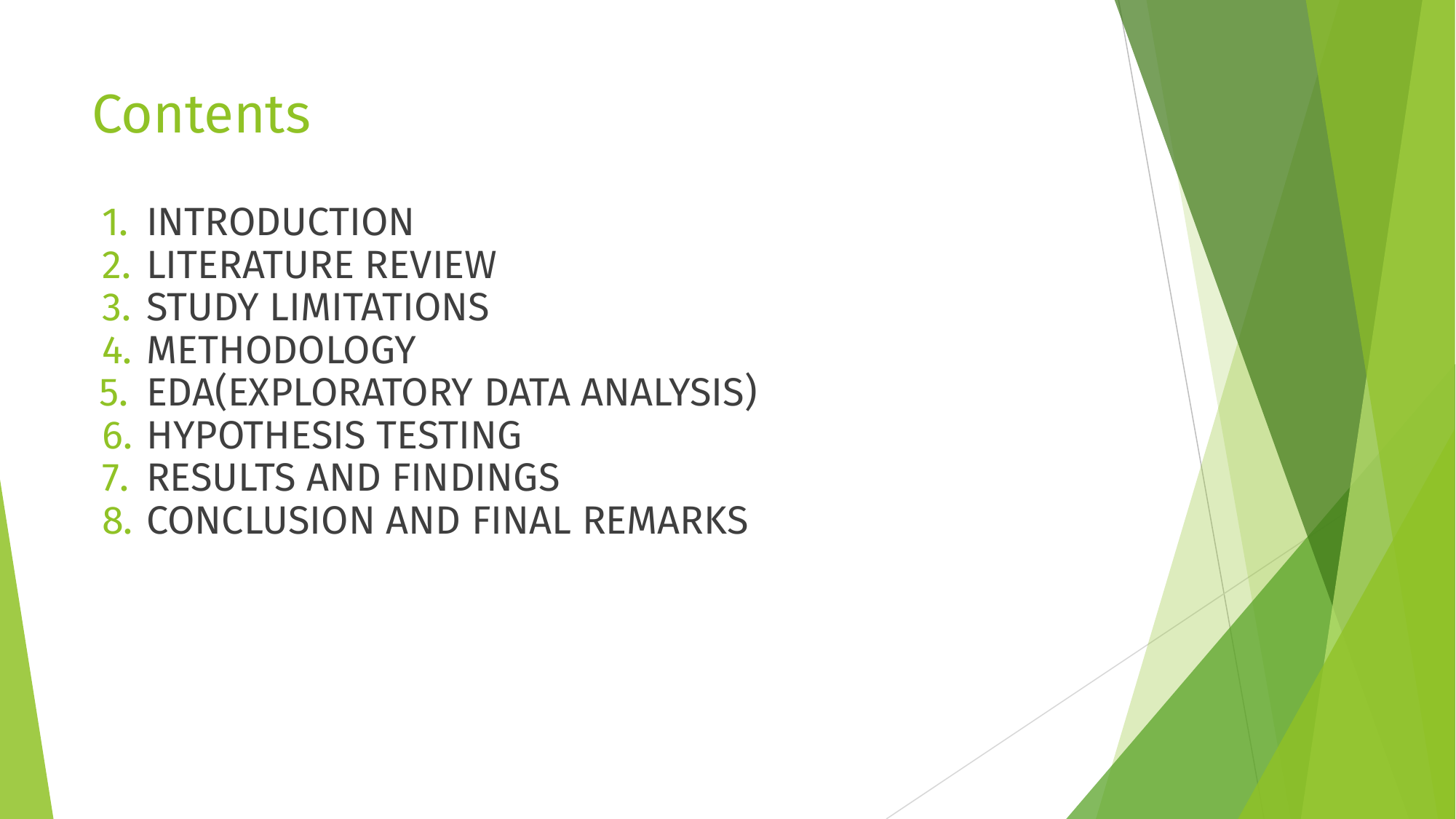

# Contents
INTRODUCTION
LITERATURE REVIEW
STUDY LIMITATIONS
METHODOLOGY
EDA(EXPLORATORY DATA ANALYSIS)
HYPOTHESIS TESTING
RESULTS AND FINDINGS
CONCLUSION AND FINAL REMARKS